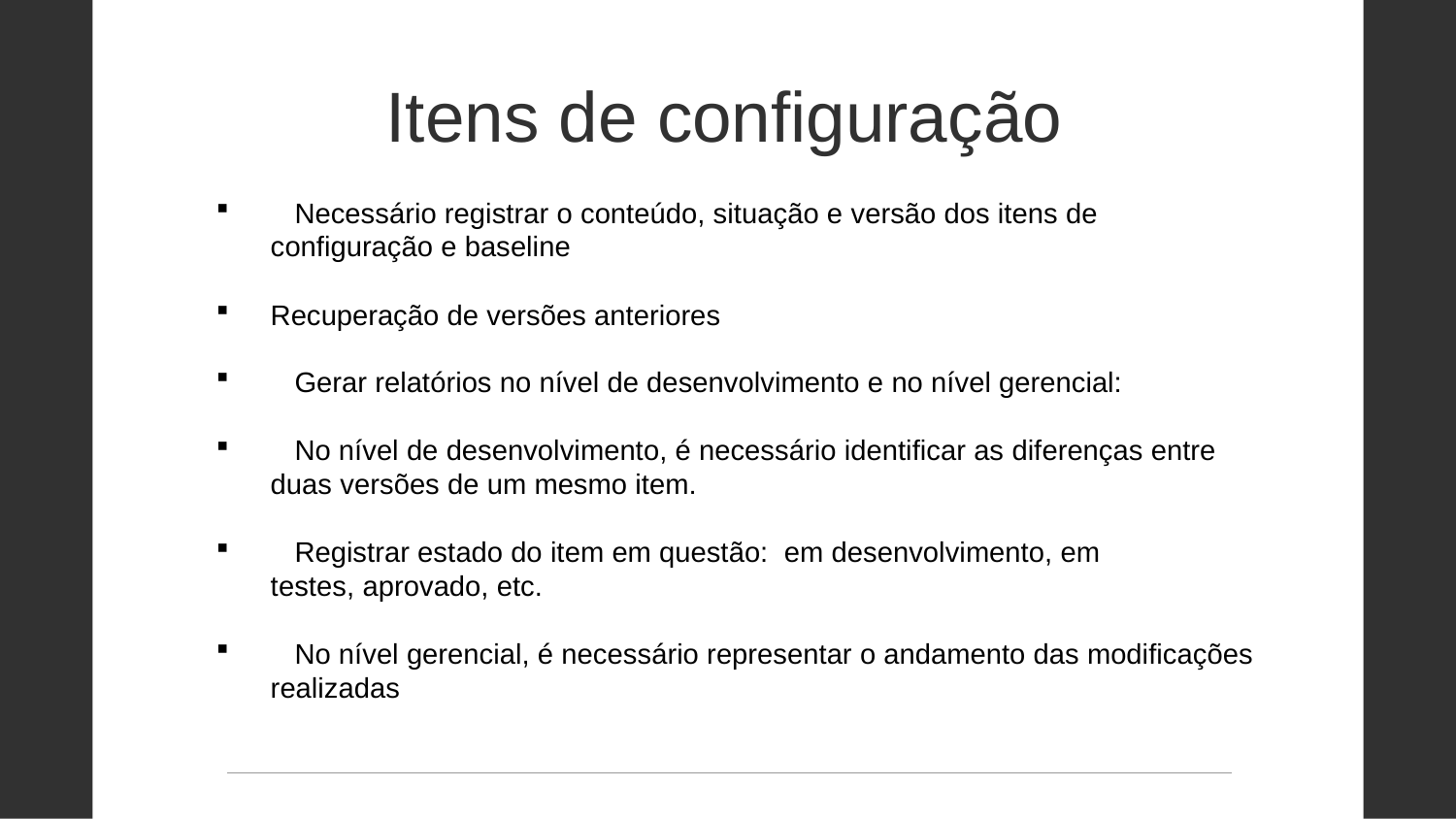

Itens de configuração
   Necessário registrar o conteúdo, situação e versão dos itens de configuração e baseline

Recuperação de versões anteriores

   Gerar relatórios no nível de desenvolvimento e no nível gerencial:

   No nível de desenvolvimento, é necessário identificar as diferenças entre duas versões de um mesmo item.

   Registrar estado do item em questão:  em desenvolvimento, em testes, aprovado, etc.

   No nível gerencial, é necessário representar o andamento das modificações realizadas